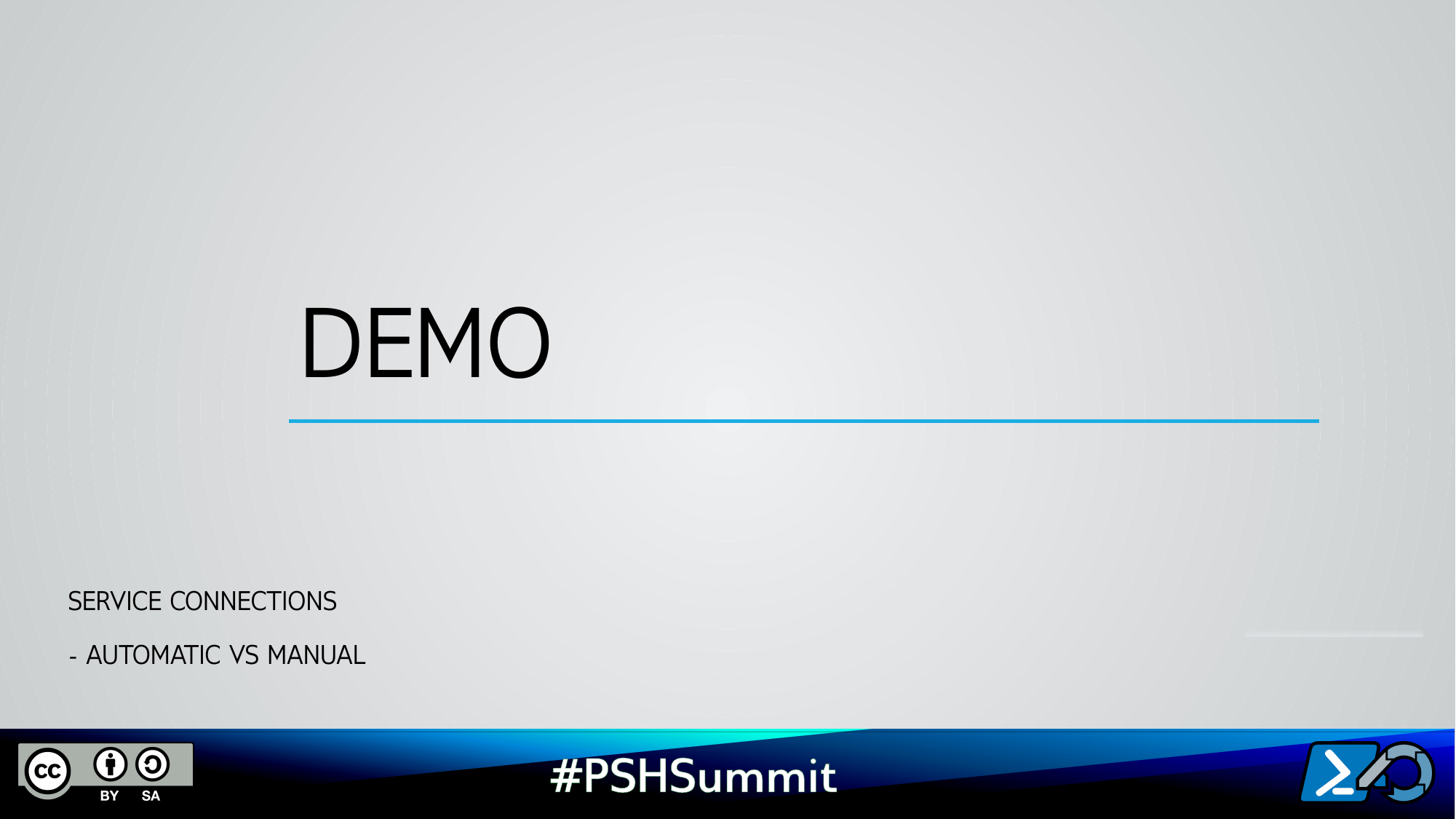

# Demo
Service Connections
- Automatic vs manual